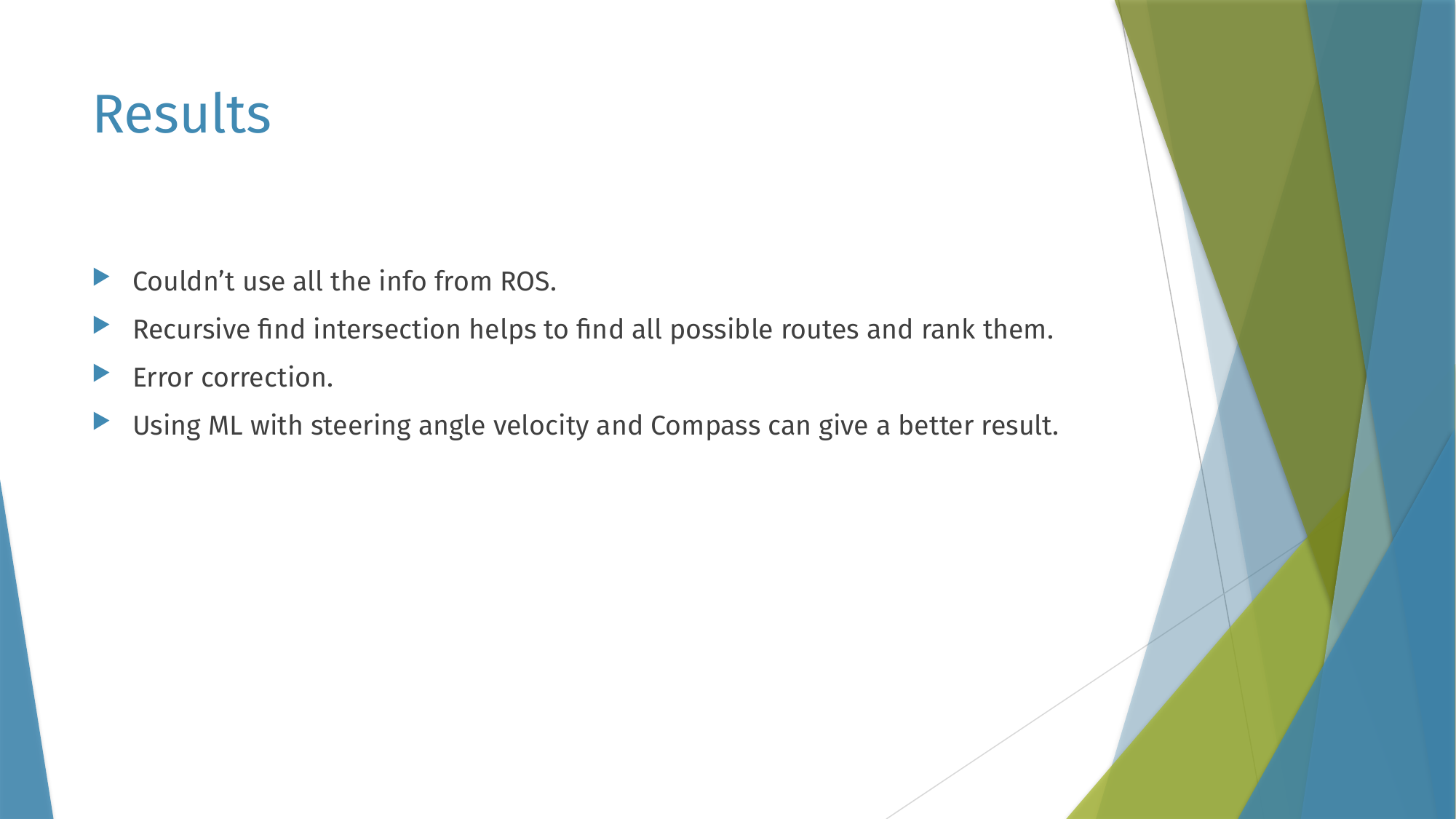

# Results
Couldn’t use all the info from ROS.
Recursive find intersection helps to find all possible routes and rank them.
Error correction.
Using ML with steering angle velocity and Compass can give a better result.